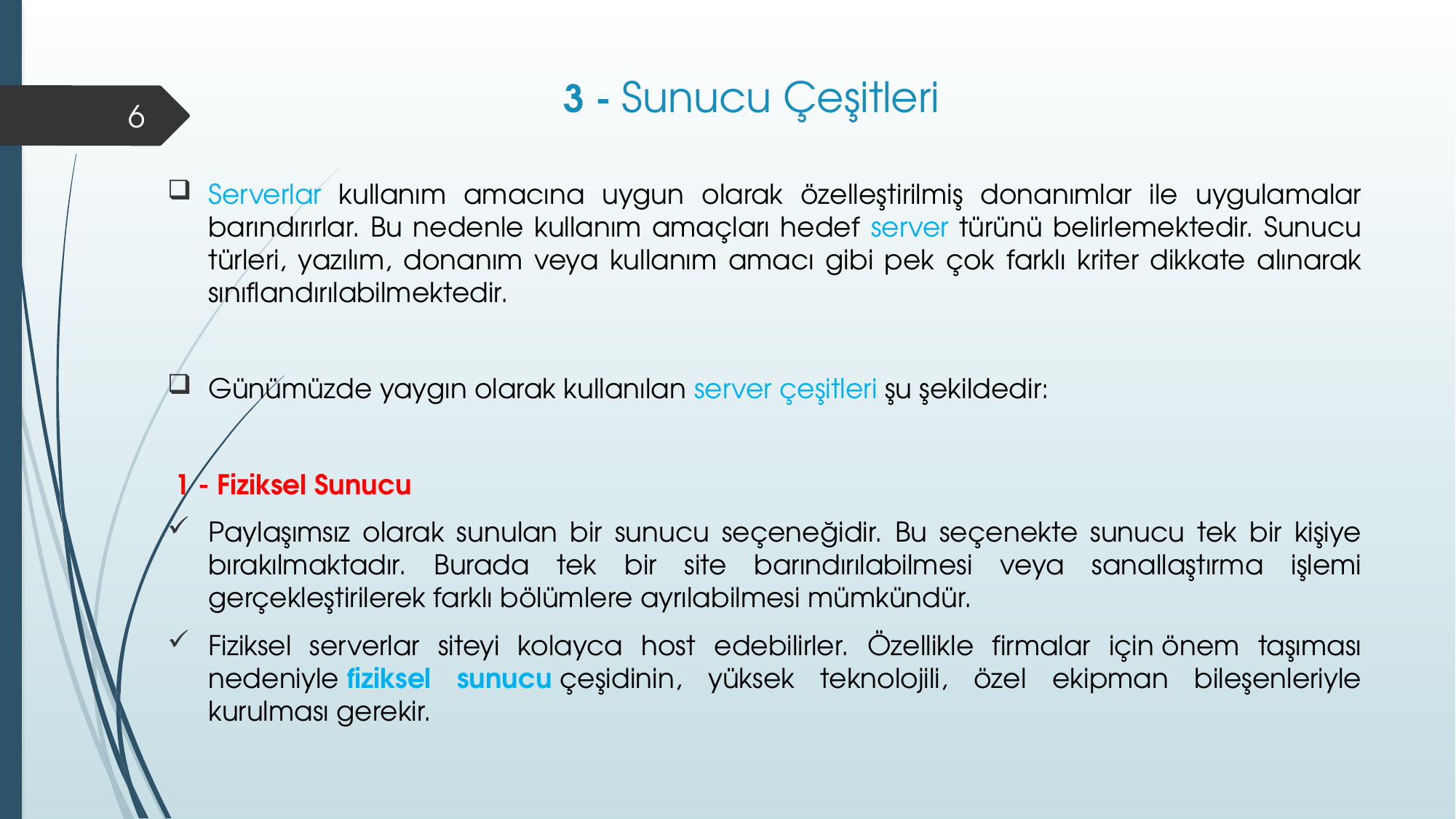

# 3 - Sunucu Çeşitleri
6
Serverlar kullanım amacına uygun olarak özelleştirilmiş donanımlar ile uygulamalar barındırırlar. Bu nedenle kullanım amaçları hedef server türünü belirlemektedir. Sunucu türleri, yazılım, donanım veya kullanım amacı gibi pek çok farklı kriter dikkate alınarak sınıflandırılabilmektedir.

Günümüzde yaygın olarak kullanılan server çeşitleri şu şekildedir:

 1 - Fiziksel Sunucu
Paylaşımsız olarak sunulan bir sunucu seçeneğidir. Bu seçenekte sunucu tek bir kişiye bırakılmaktadır. Burada tek bir site barındırılabilmesi veya sanallaştırma işlemi gerçekleştirilerek farklı bölümlere ayrılabilmesi mümkündür.
Fiziksel serverlar siteyi kolayca host edebilirler. Özellikle firmalar için önem taşıması nedeniyle fiziksel sunucu çeşidinin, yüksek teknolojili, özel ekipman bileşenleriyle kurulması gerekir.